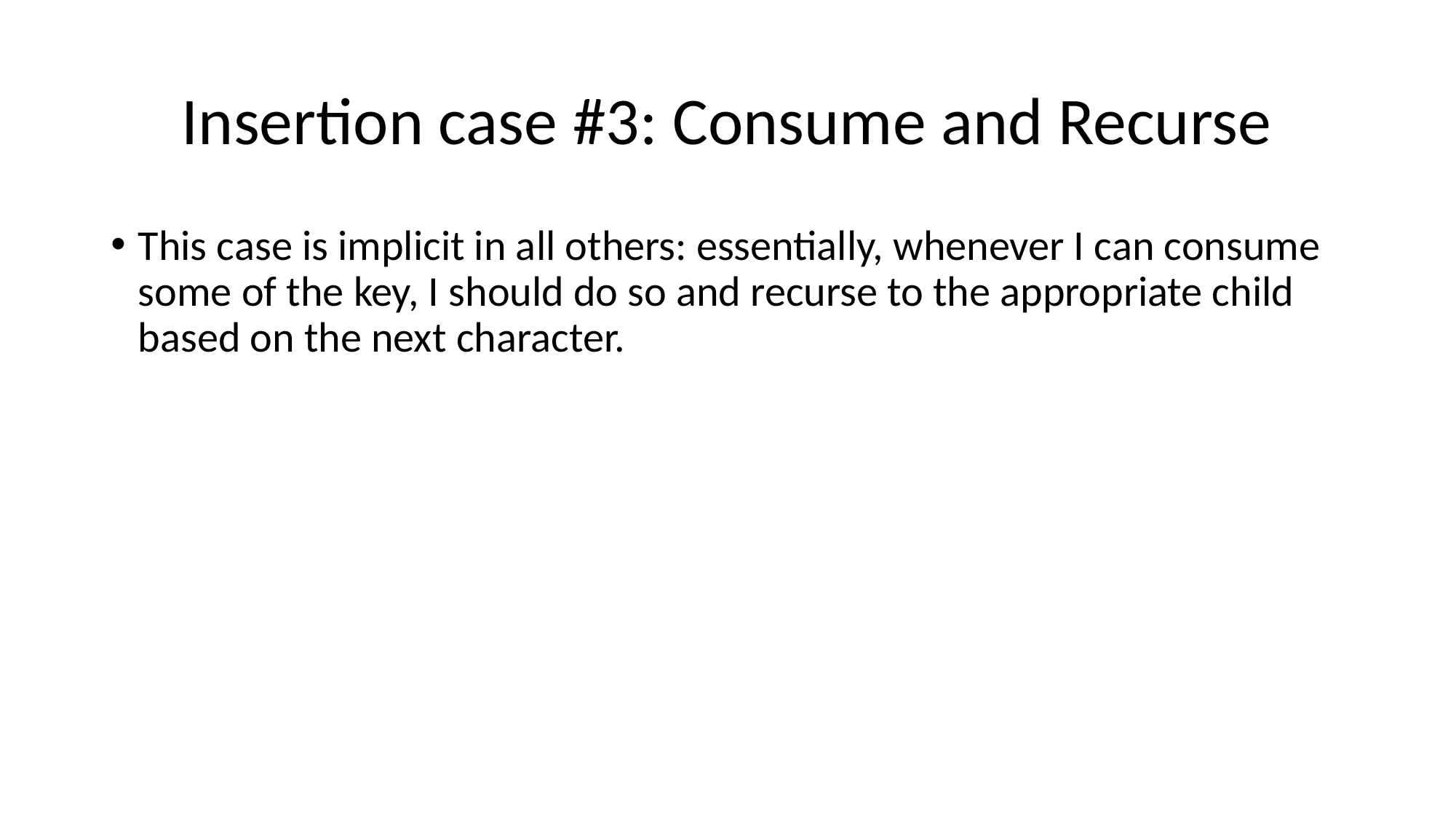

# Insertion case #3: Consume and Recurse
This case is implicit in all others: essentially, whenever I can consume some of the key, I should do so and recurse to the appropriate child based on the next character.